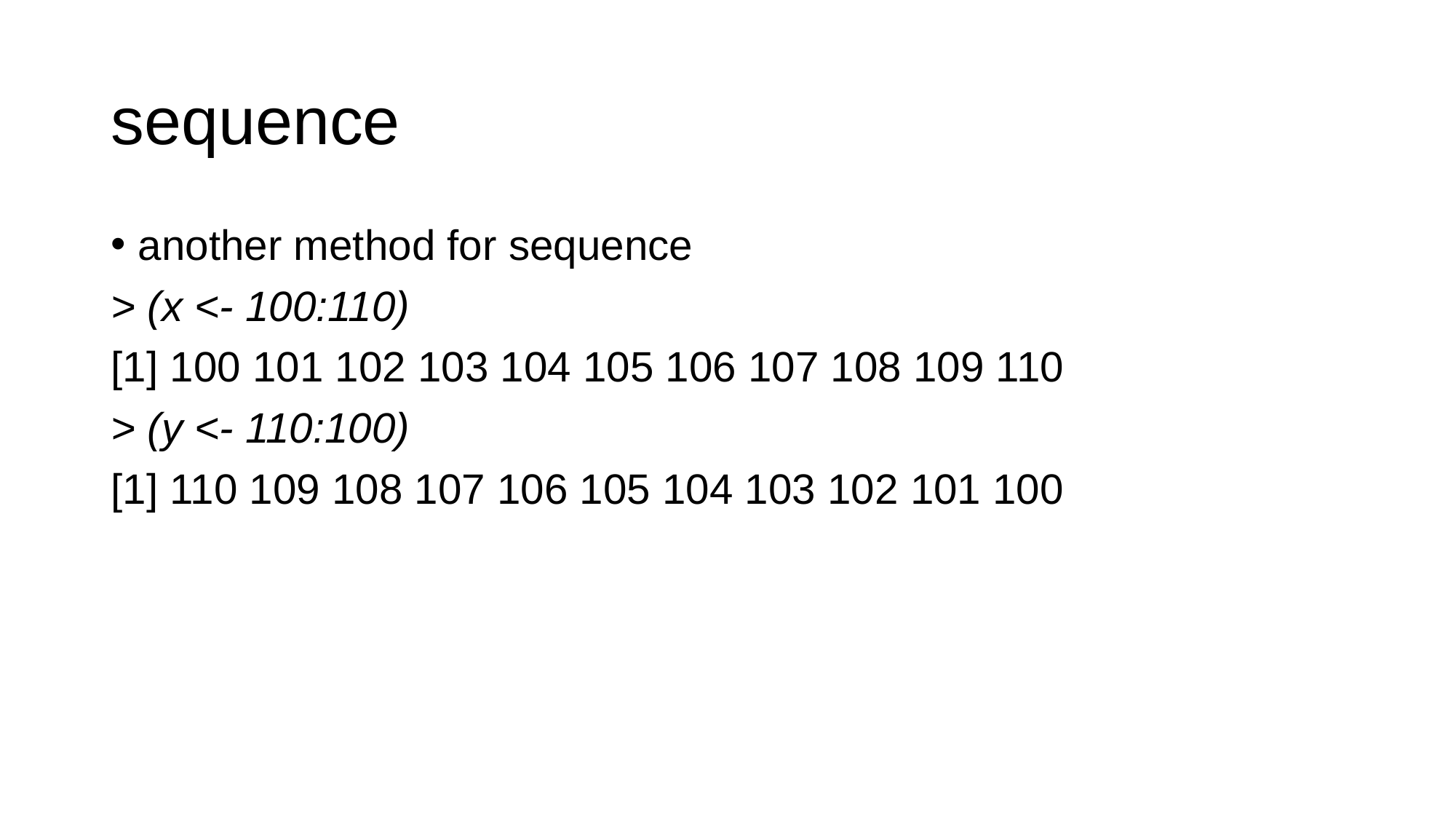

# sequence
another method for sequence
> (x <- 100:110)
[1] 100 101 102 103 104 105 106 107 108 109 110
> (y <- 110:100)
[1] 110 109 108 107 106 105 104 103 102 101 100